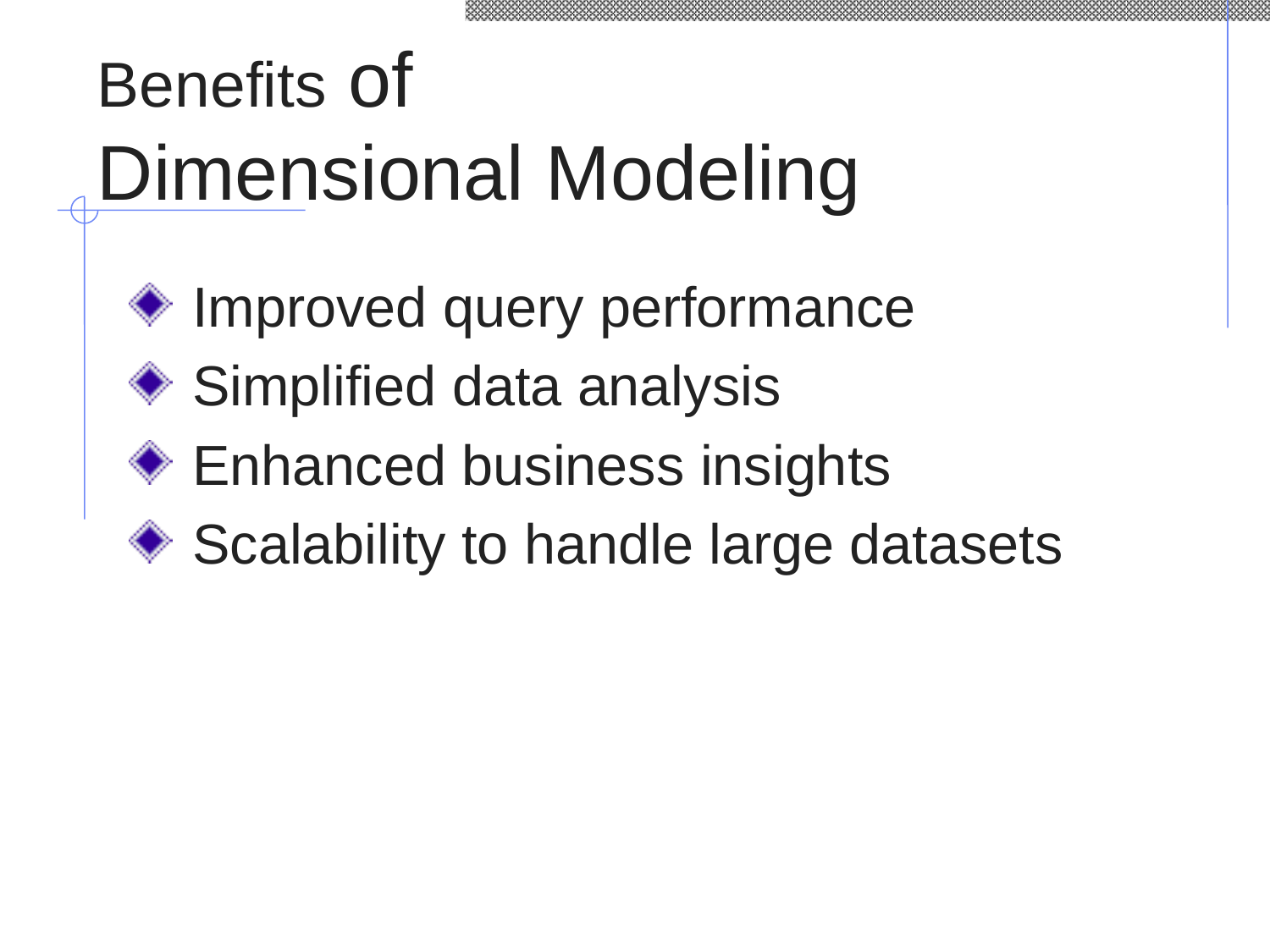

# Benefits of Dimensional Modeling
 Improved query performance
 Simplified data analysis
 Enhanced business insights
 Scalability to handle large datasets